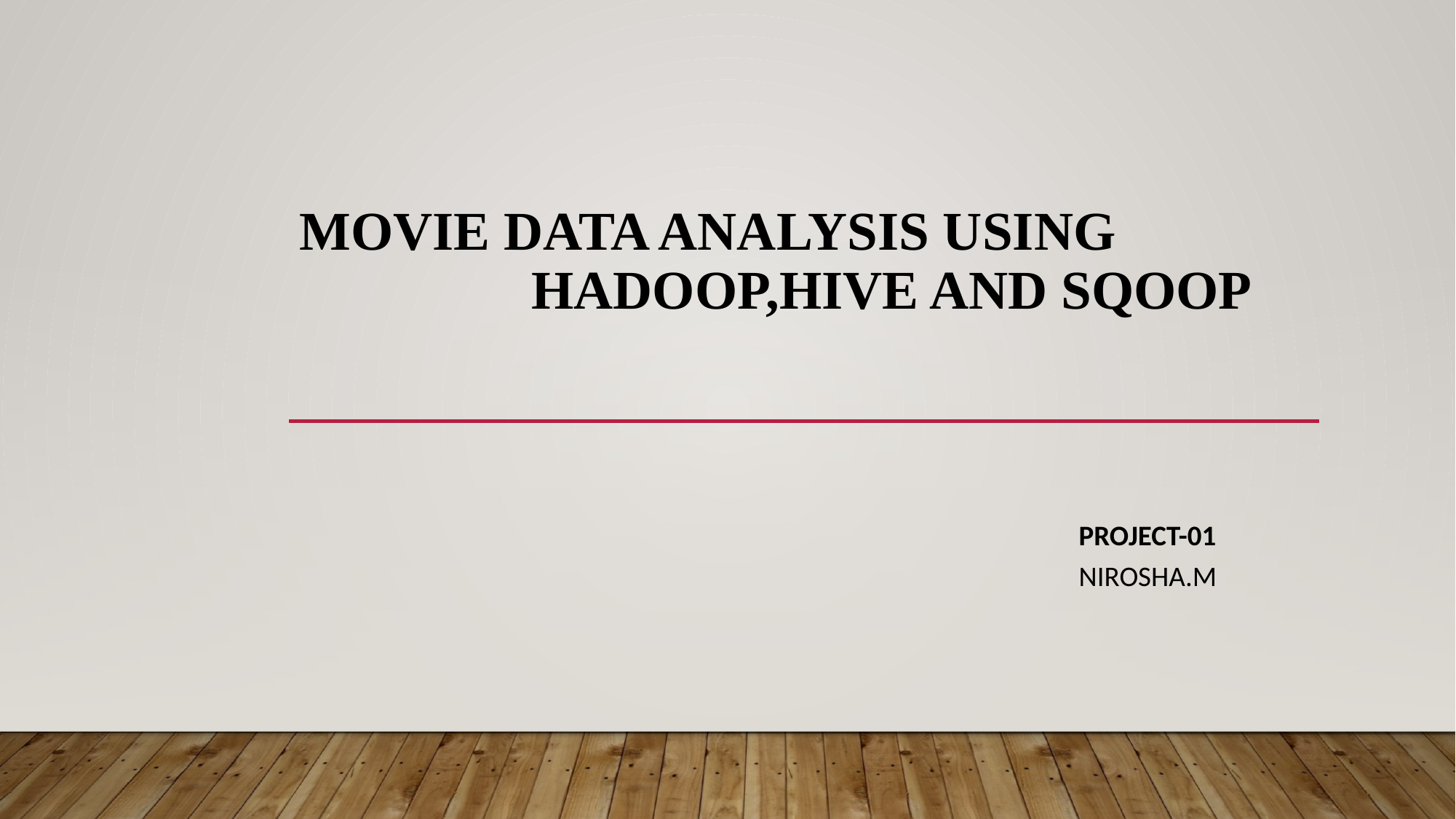

# MOVIE DATA ANALYSIS USING HADOOP,HIVE AND SQOOP
                                                                                                     PROJECT-01             Nirosha.M